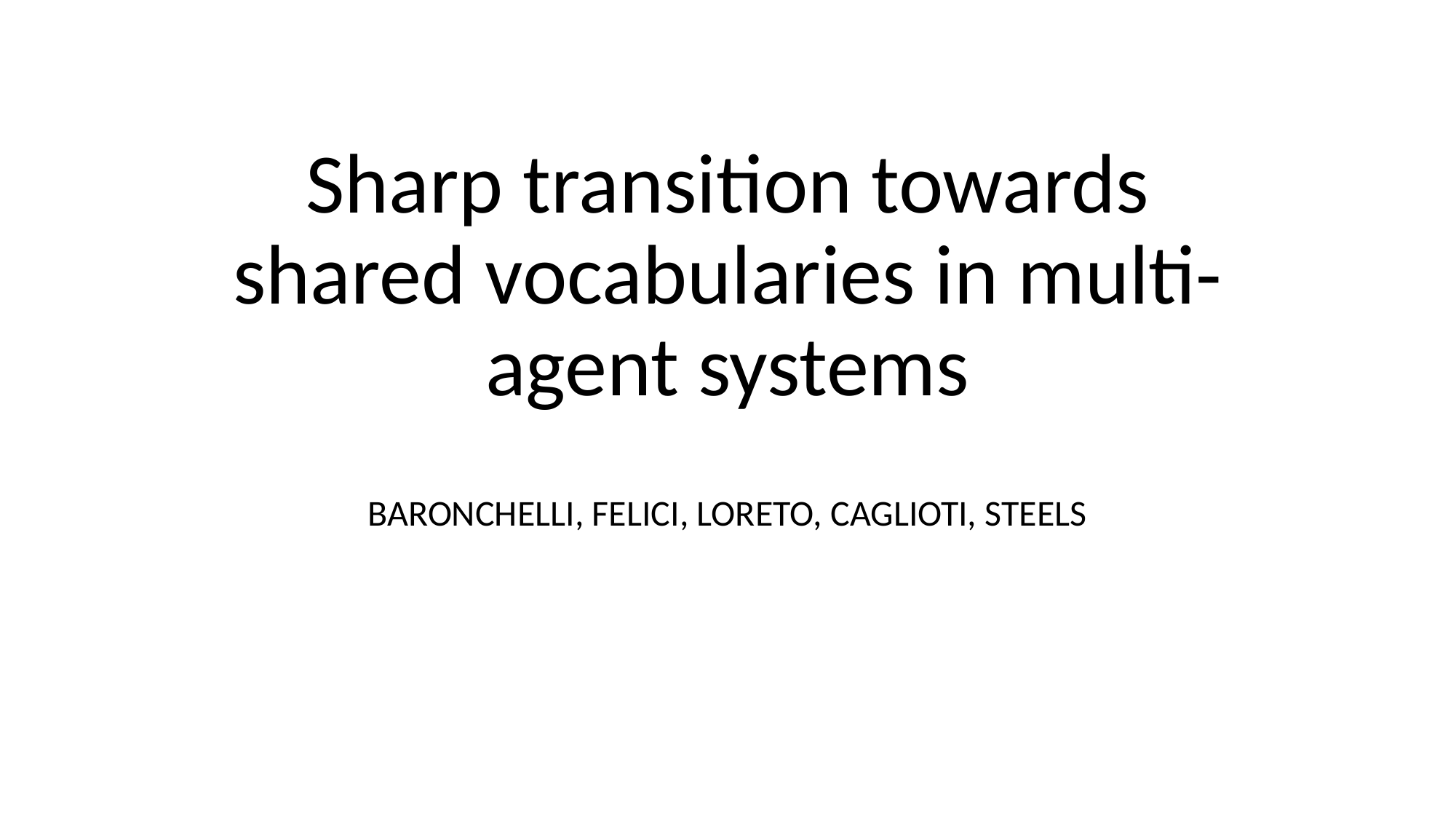

# Sharp transition towards shared vocabularies in multi-agent systems

BARONCHELLI, FELICI, LORETO, CAGLIOTI, STEELS